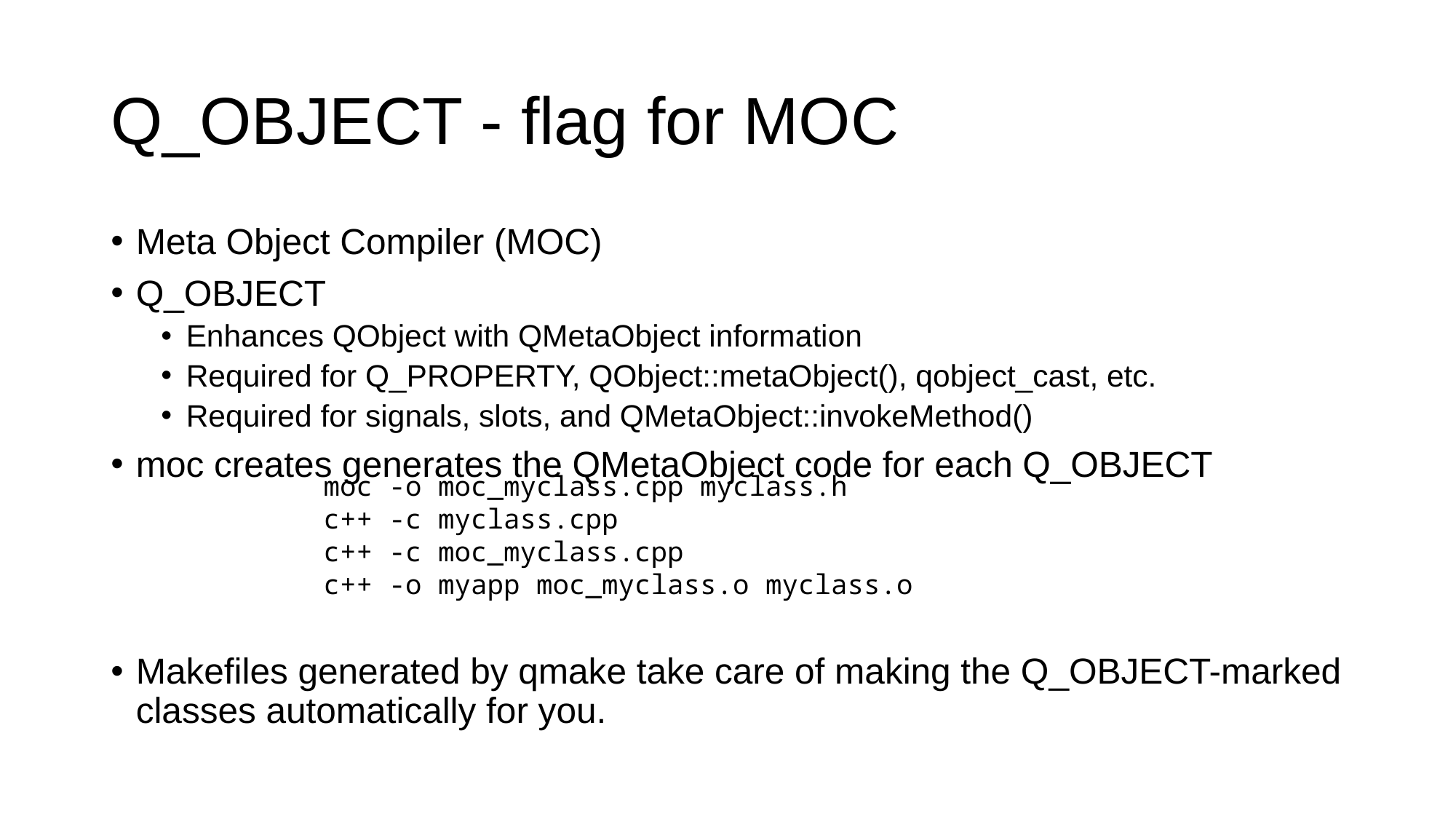

# Q_OBJECT - flag for MOC
Meta Object Compiler (MOC)
Q_OBJECT
Enhances QObject with QMetaObject information
Required for Q_PROPERTY, QObject::metaObject(), qobject_cast, etc.
Required for signals, slots, and QMetaObject::invokeMethod()
moc creates generates the QMetaObject code for each Q_OBJECT

Makefiles generated by qmake take care of making the Q_OBJECT-marked classes automatically for you.
moc -o moc_myclass.cpp myclass.h
c++ -c myclass.cpp
c++ -c moc_myclass.cpp
c++ -o myapp moc_myclass.o myclass.o